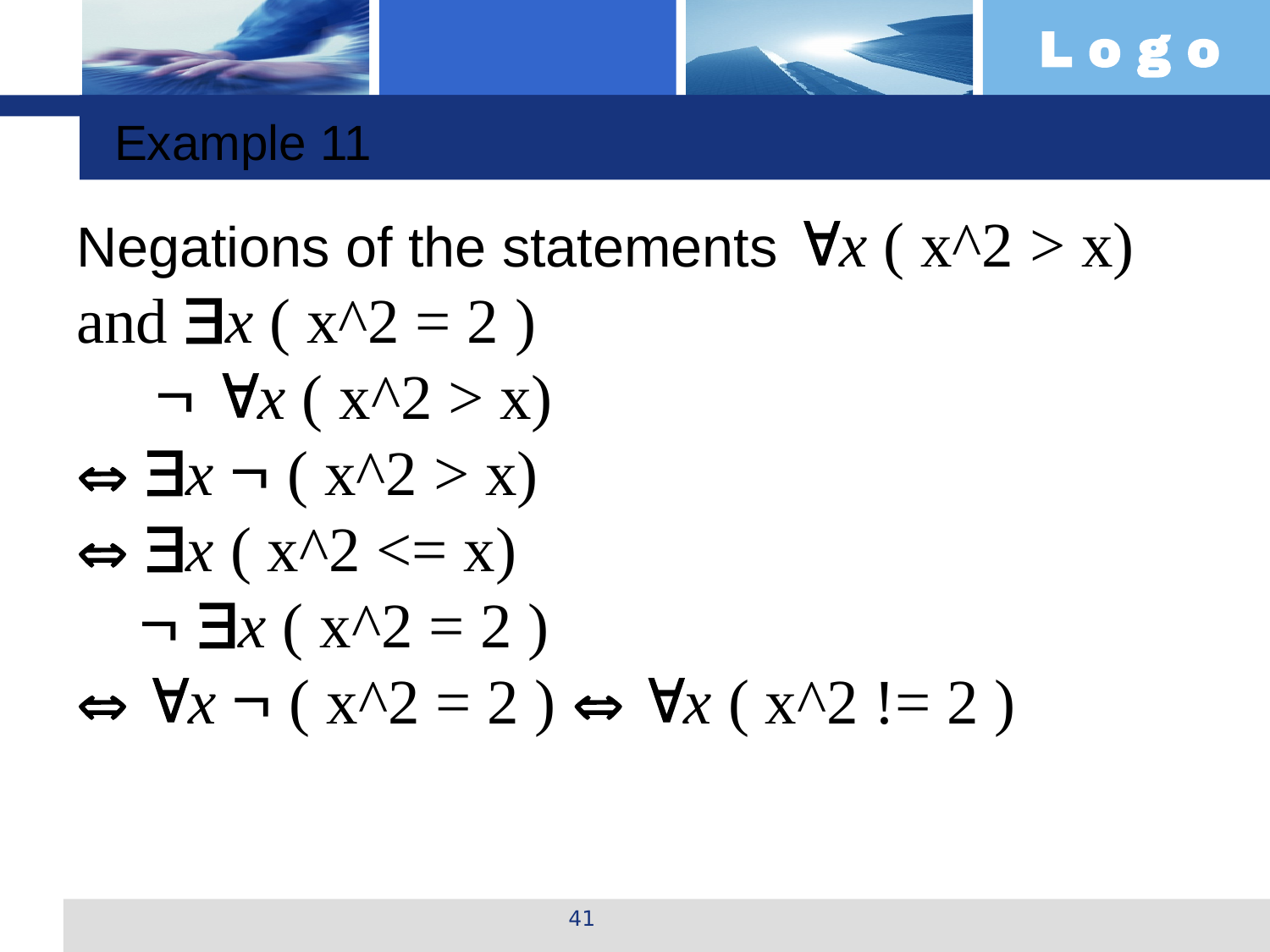

Example 11
Negations of the statements ∀x ( x^2 > x) and ∃x ( x^2 = 2 )
     ¬ ∀x ( x^2 > x)
⇔ ∃x ¬ ( x^2 > x)
⇔ ∃x ( x^2 <= x)
    ¬ ∃x ( x^2 = 2 )
⇔ ∀x ¬ ( x^2 = 2 ) ⇔ ∀x ( x^2 != 2 )
41